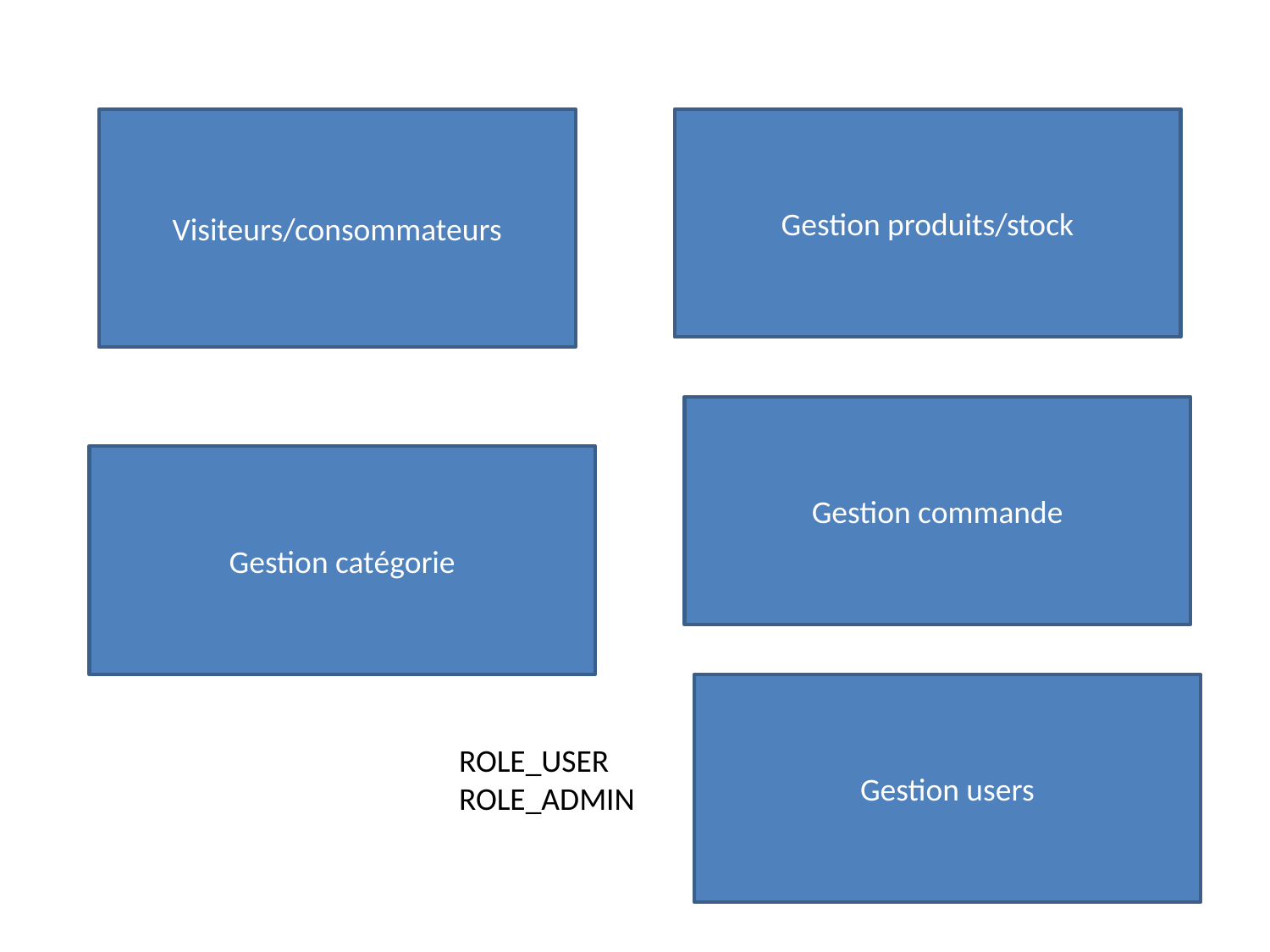

Visiteurs/consommateurs
Gestion produits/stock
Gestion commande
Gestion catégorie
Gestion users
ROLE_USER
ROLE_ADMIN